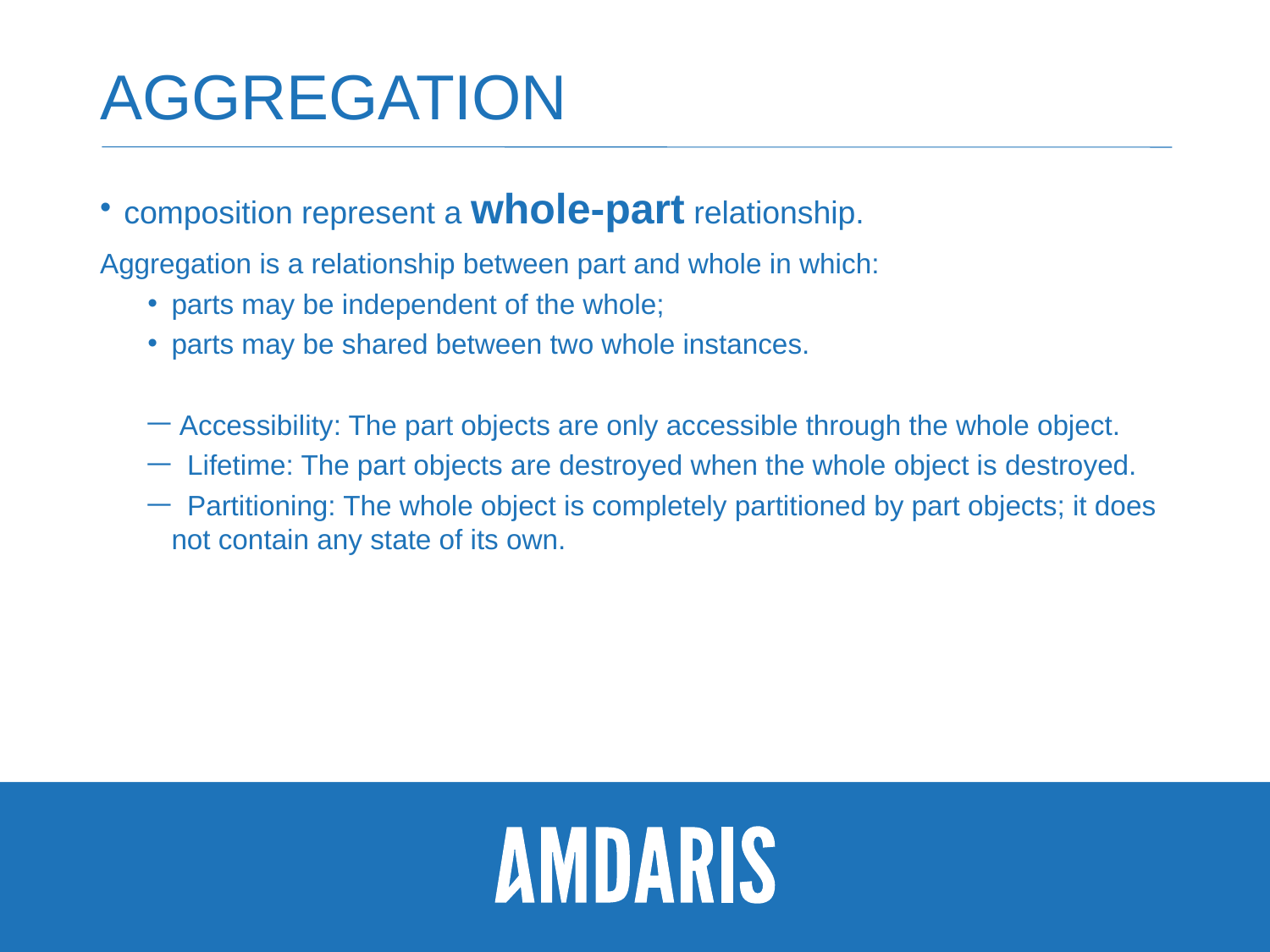

# Aggregation
composition represent a whole-part relationship.
Aggregation is a relationship between part and whole in which:
parts may be independent of the whole;
parts may be shared between two whole instances.

 Accessibility: The part objects are only accessible through the whole object.
  Lifetime: The part objects are destroyed when the whole object is destroyed.
  Partitioning: The whole object is completely partitioned by part objects; it does not contain any state of its own.